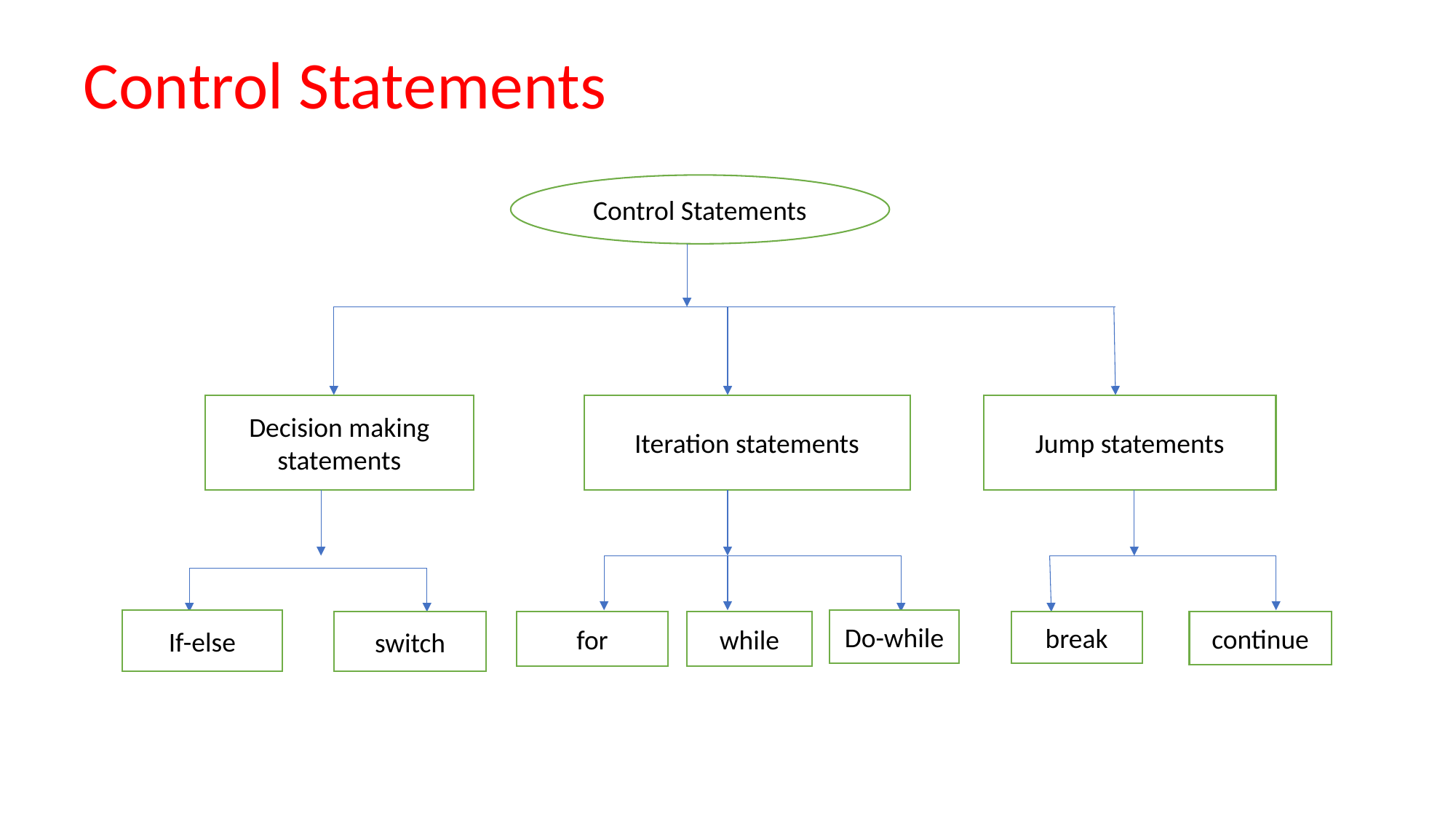

# Control Statements

Control Statements
Iteration statements
Jump statements
Decision making statements
If-else
Do-while
break
continue
switch
for
while